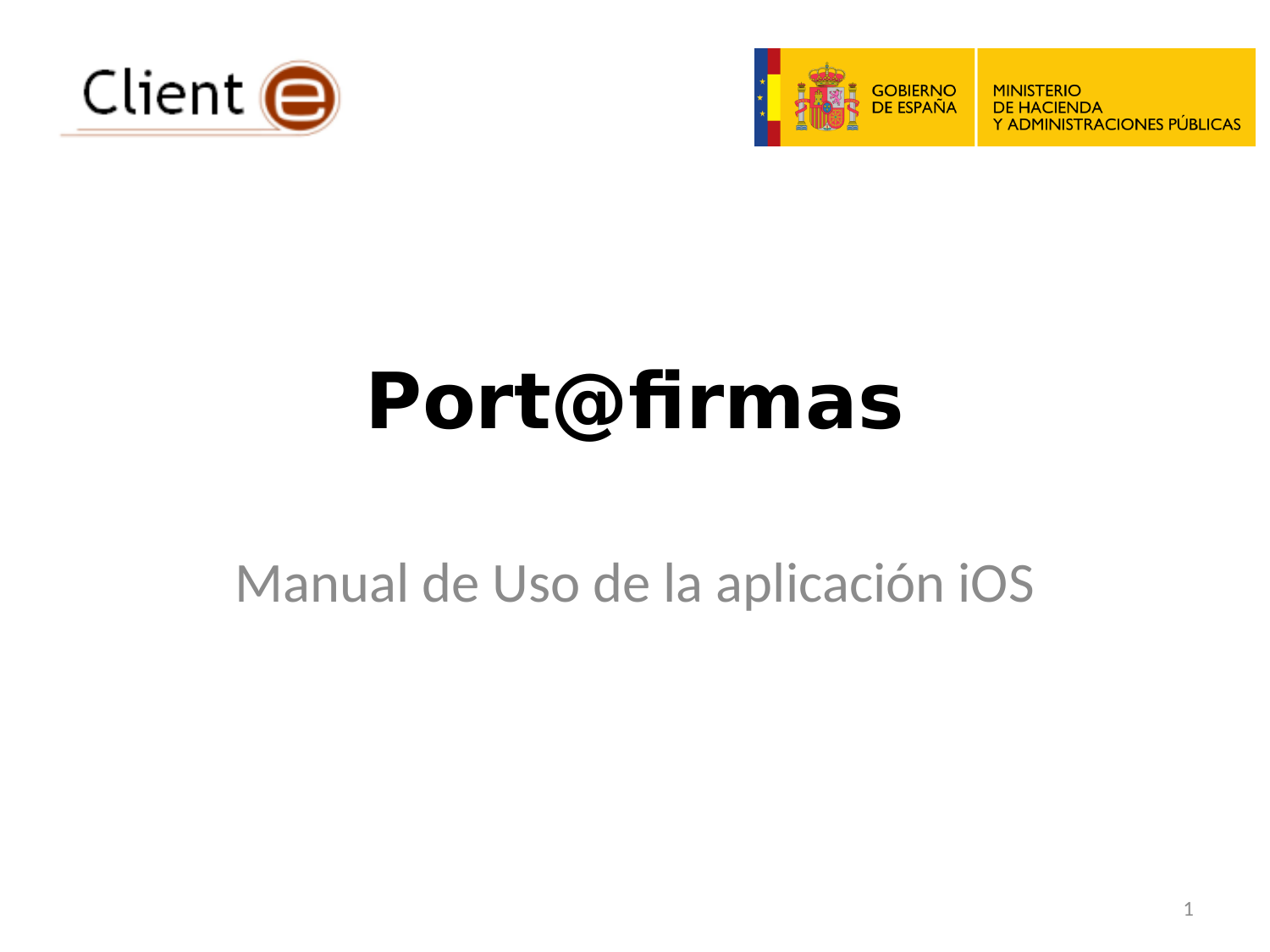

# Port@firmas
Manual de Uso de la aplicación iOS

1